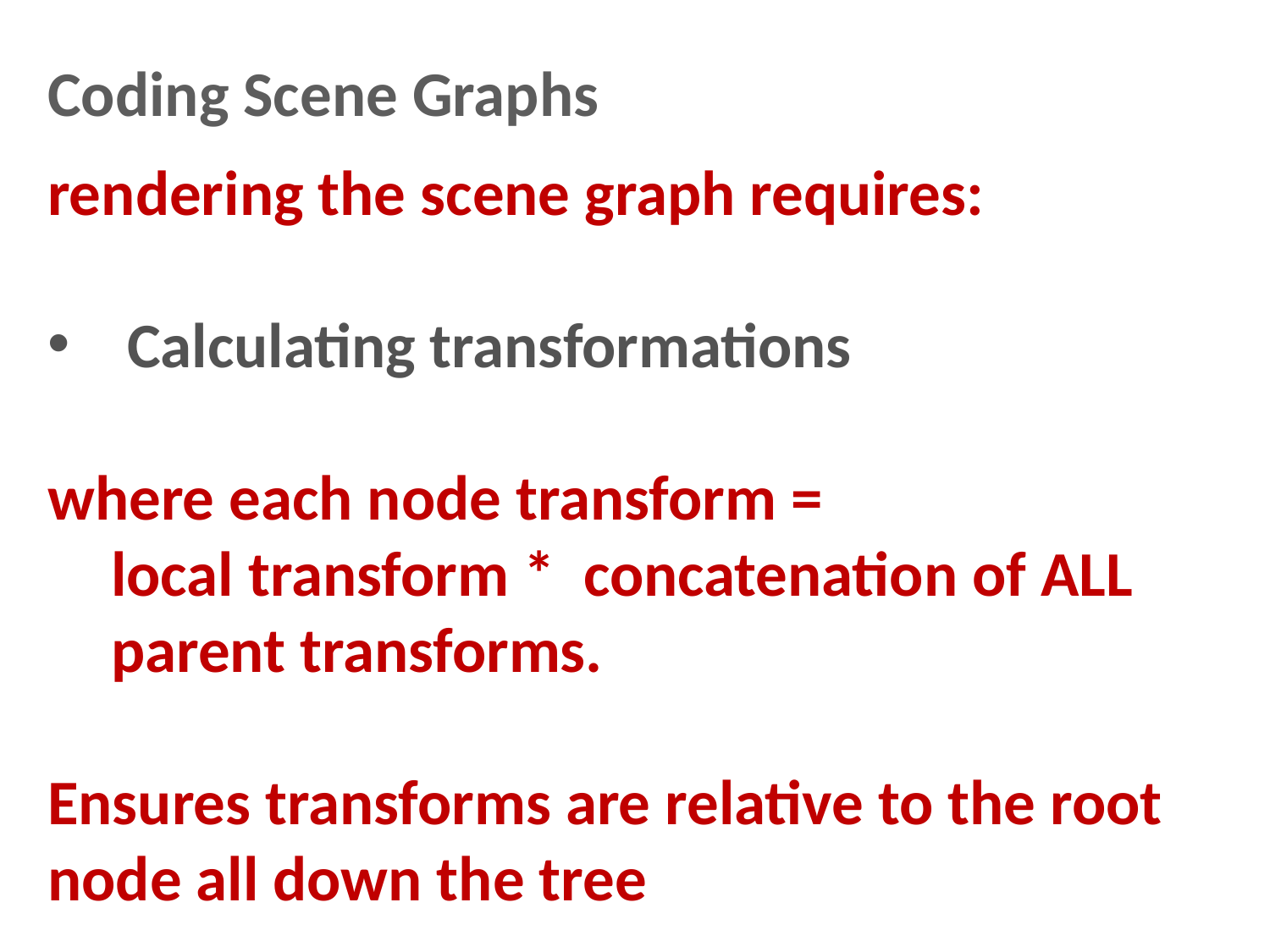

Coding Scene Graphs
rendering the scene graph requires:

Calculating transformations

where each node transform =
local transform *  concatenation of ALL parent transforms.

Ensures transforms are relative to the root node all down the tree